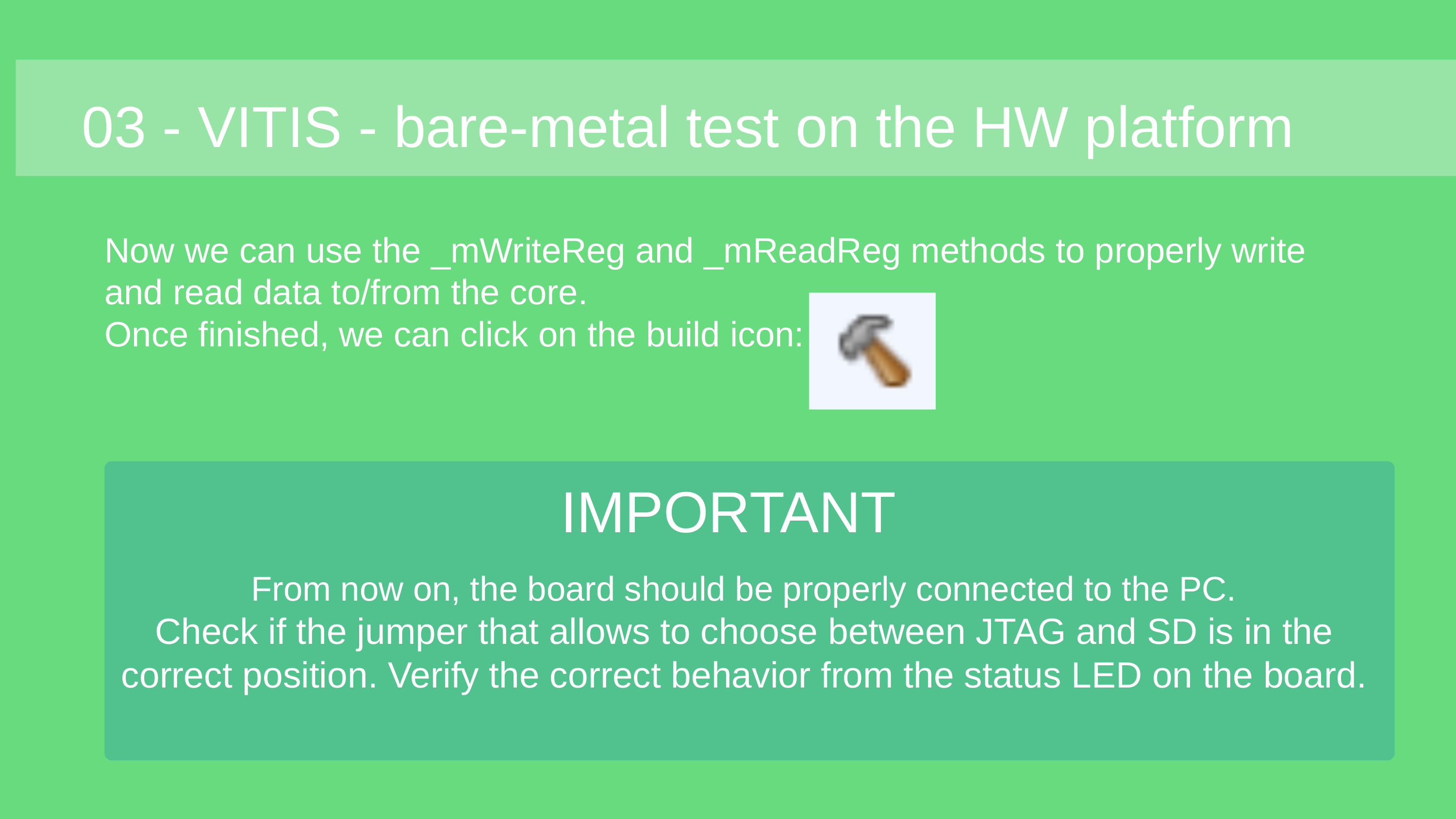

03 - VITIS - bare-metal test on the HW platform

Now we can use the _mWriteReg and _mReadReg methods to properly write and read data to/from the core.
Once finished, we can click on the build icon:

IMPORTANT
From now on, the board should be properly connected to the PC.
Check if the jumper that allows to choose between JTAG and SD is in the correct position. Verify the correct behavior from the status LED on the board.